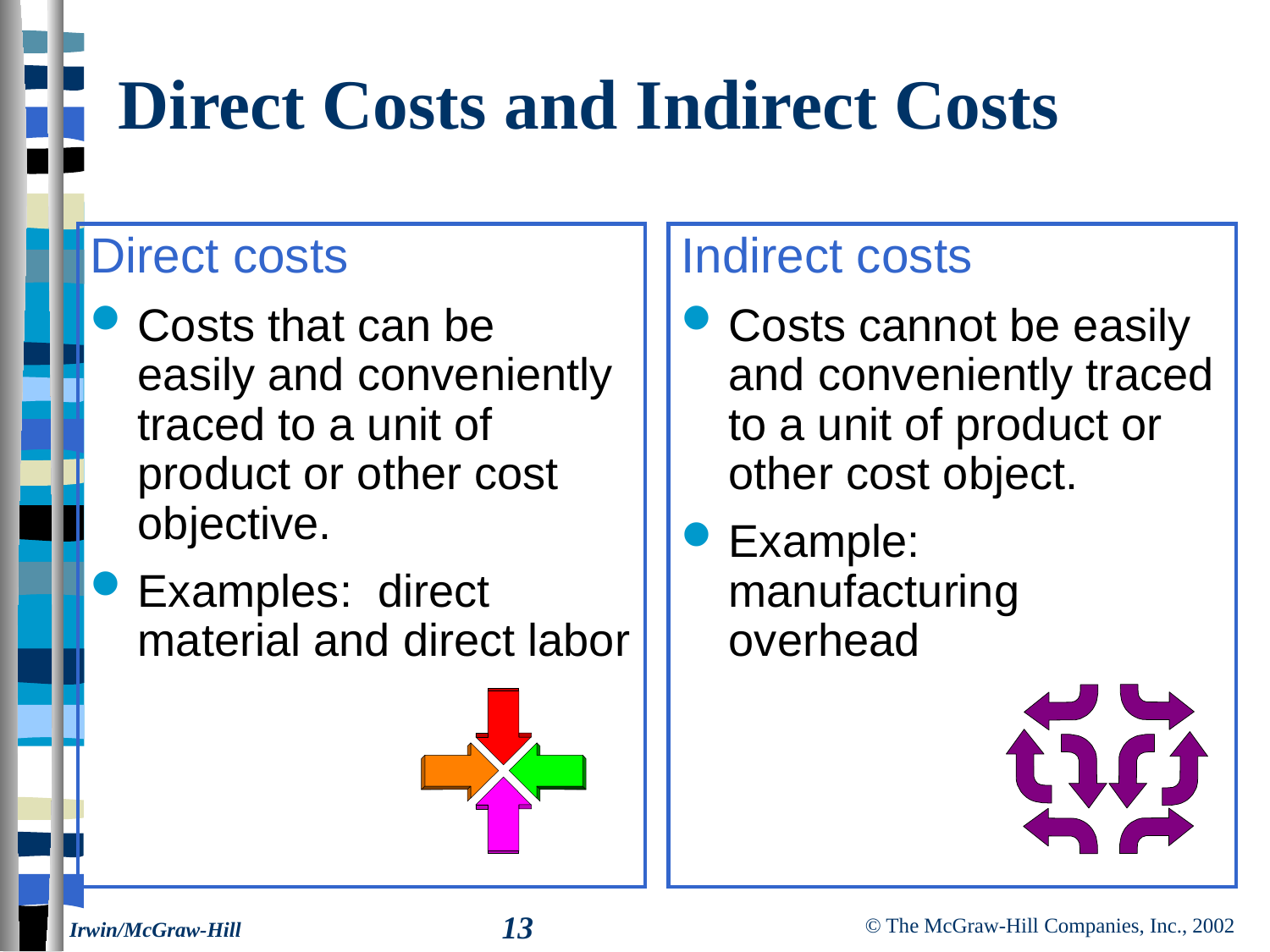

# Direct Costs and Indirect Costs
Direct costs
Costs that can be
easily and conveniently traced to a unit of product or other cost objective.
Examples:  direct material and direct labor
Indirect costs
Costs cannot be easily and conveniently traced to a unit of product or other cost object.
Example:  manufacturing overhead